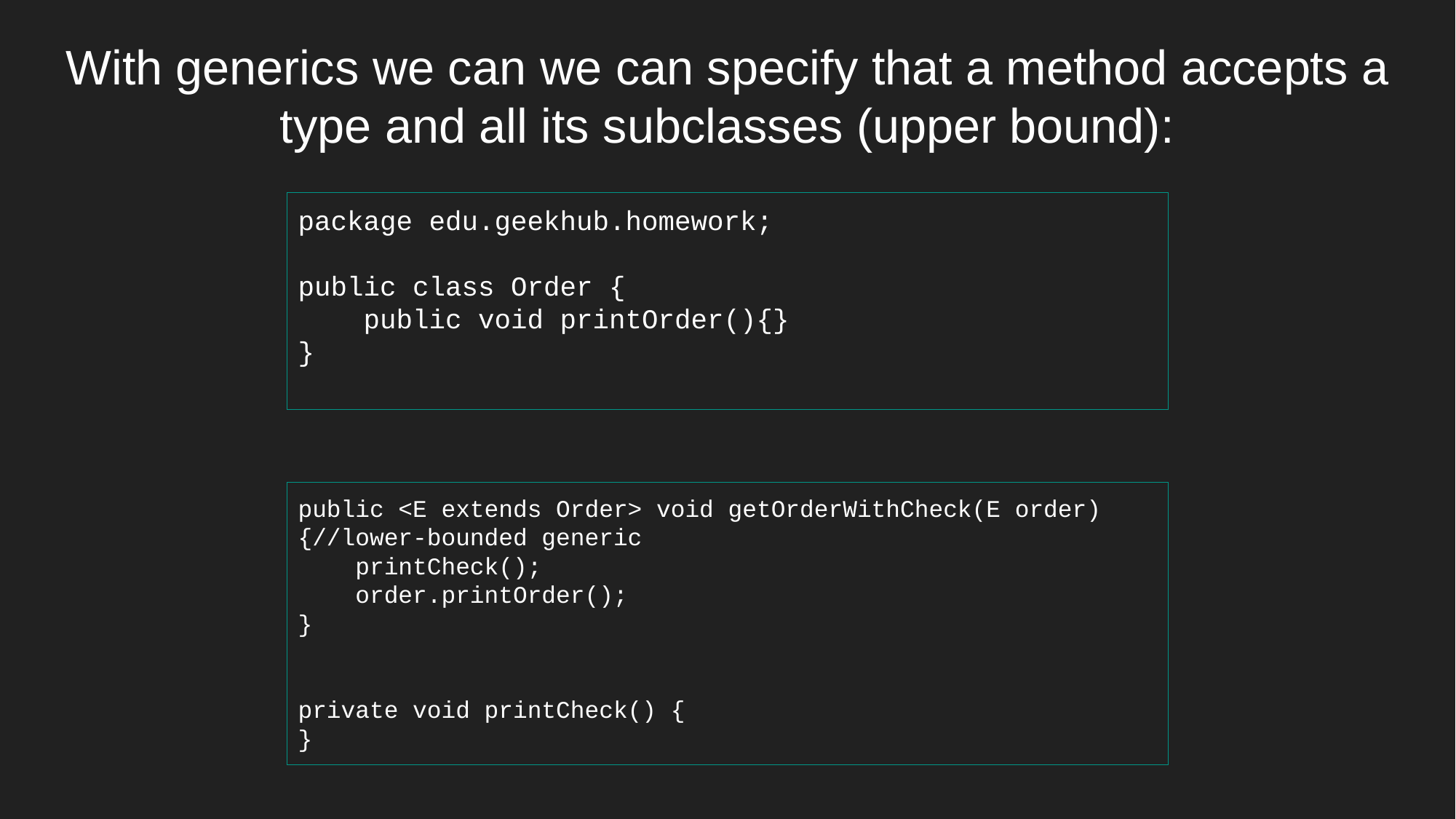

# With generics we can we can specify that a method accepts a type and all its subclasses (upper bound):
package edu.geekhub.homework;
public class Order {
    public void printOrder(){}
}
public <E extends Order> void getOrderWithCheck(E order) {//lower-bounded generic
    printCheck();
    order.printOrder();
}
private void printCheck() {
}